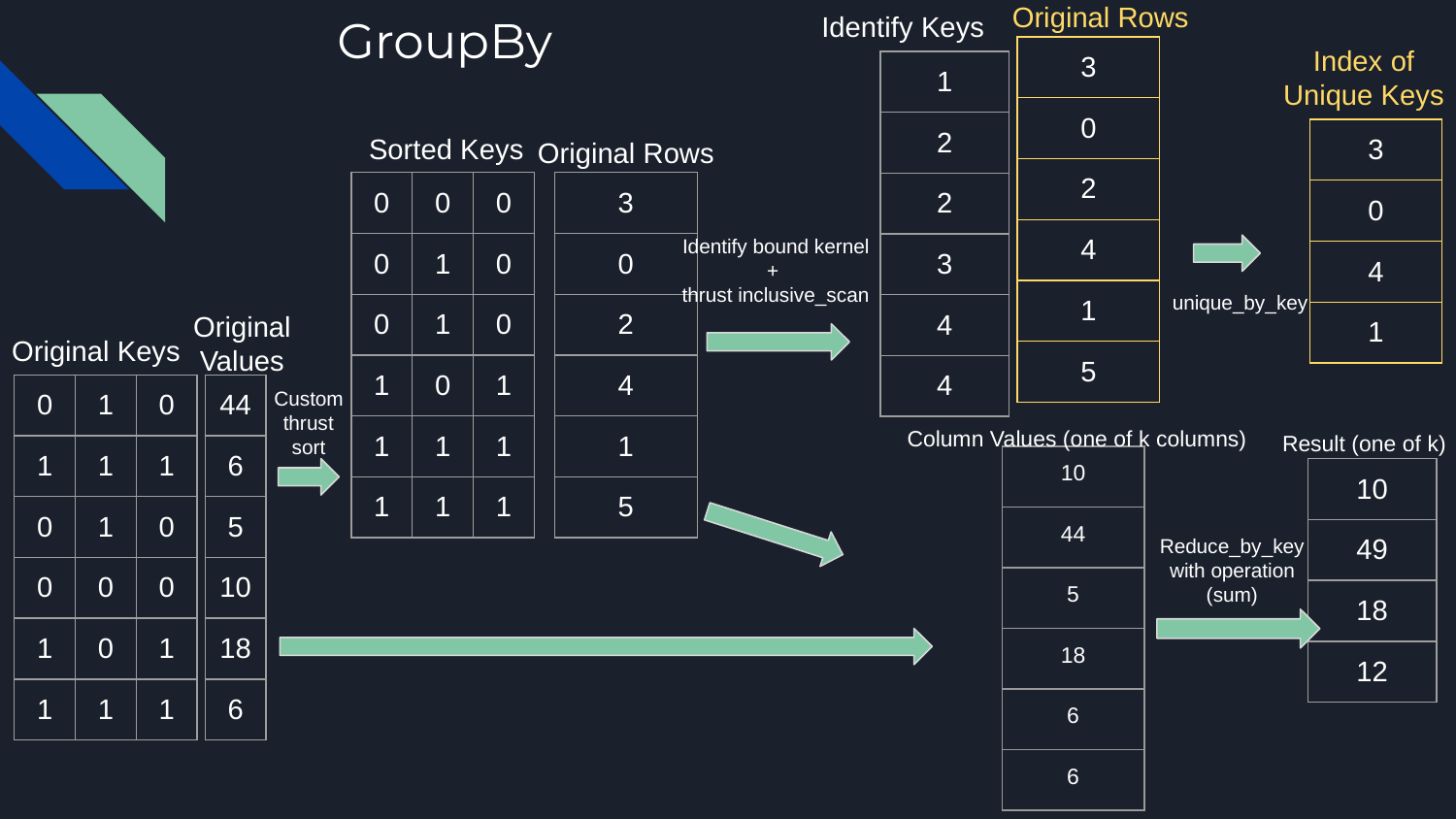

Original Rows
Identify Keys
# GroupBy
Index of Unique Keys
| 3 |
| --- |
| 0 |
| 2 |
| 4 |
| 1 |
| 5 |
| 1 |
| --- |
| 2 |
| 2 |
| 3 |
| 4 |
| 4 |
Sorted Keys
| 3 |
| --- |
| 0 |
| 4 |
| 1 |
Original Rows

| 3 |
| --- |
| 0 |
| 2 |
| 4 |
| 1 |
| 5 |
| 0 | 0 | 0 |
| --- | --- | --- |
| 0 | 1 | 0 |
| 0 | 1 | 0 |
| 1 | 0 | 1 |
| 1 | 1 | 1 |
| 1 | 1 | 1 |
Identify bound kernel +
thrust inclusive_scan

unique_by_key
Original Values
Original Keys

Custom thrust sort
| 0 | 1 | 0 |
| --- | --- | --- |
| 1 | 1 | 1 |
| 0 | 1 | 0 |
| 0 | 0 | 0 |
| 1 | 0 | 1 |
| 1 | 1 | 1 |
| 44 |
| --- |
| 6 |
| 5 |
| 10 |
| 18 |
| 6 |
Column Values (one of k columns)
Result (one of k)
| 10 |
| --- |
| 44 |
| 5 |
| 18 |
| 6 |
| 6 |

| 10 |
| --- |
| 49 |
| 18 |
| 12 |

Reduce_by_key
with operation
(sum)